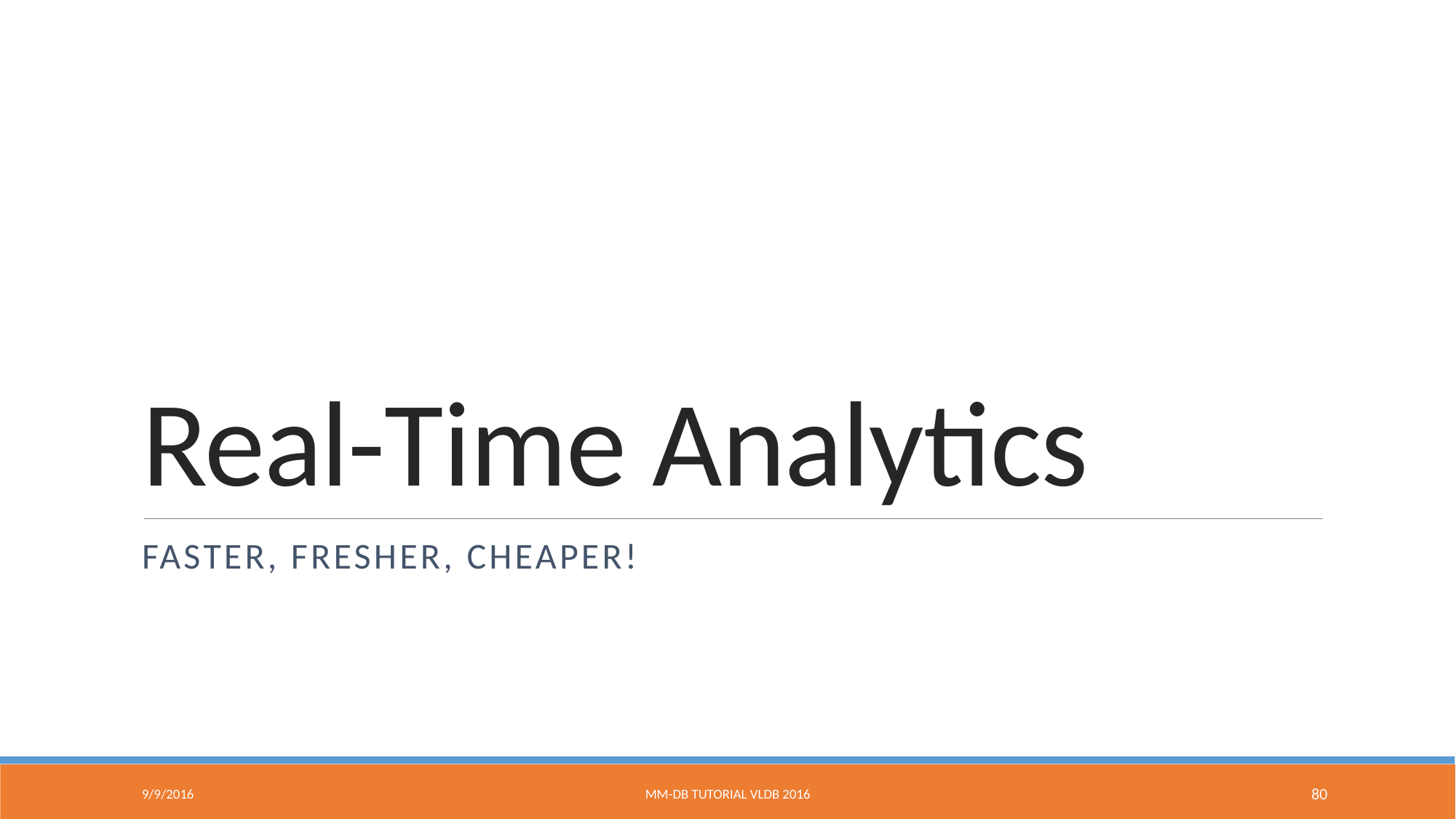

# Real-Time Analytics
Faster, fresher, cheaper!
9/9/2016
MM-DB Tutorial VLDB 2016
80